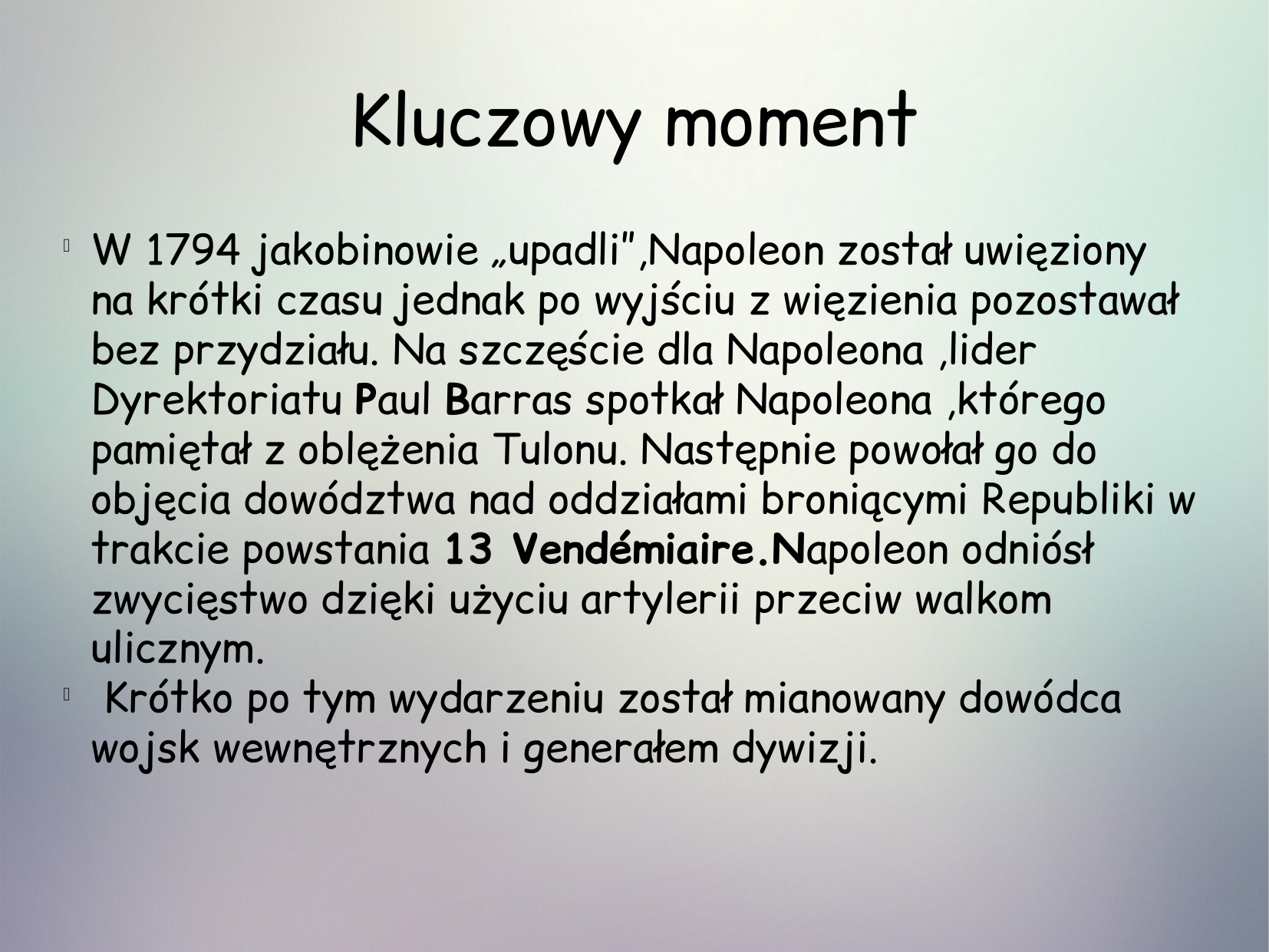

Kluczowy moment
W 1794 jakobinowie „upadli”,Napoleon został uwięziony na krótki czasu jednak po wyjściu z więzienia pozostawał bez przydziału. Na szczęście dla Napoleona ,lider Dyrektoriatu Paul Barras spotkał Napoleona ,którego pamiętał z oblężenia Tulonu. Następnie powołał go do objęcia dowództwa nad oddziałami broniącymi Republiki w trakcie powstania 13 Vendémiaire.Napoleon odniósł zwycięstwo dzięki użyciu artylerii przeciw walkom ulicznym.
 Krótko po tym wydarzeniu został mianowany dowódca wojsk wewnętrznych i generałem dywizji.